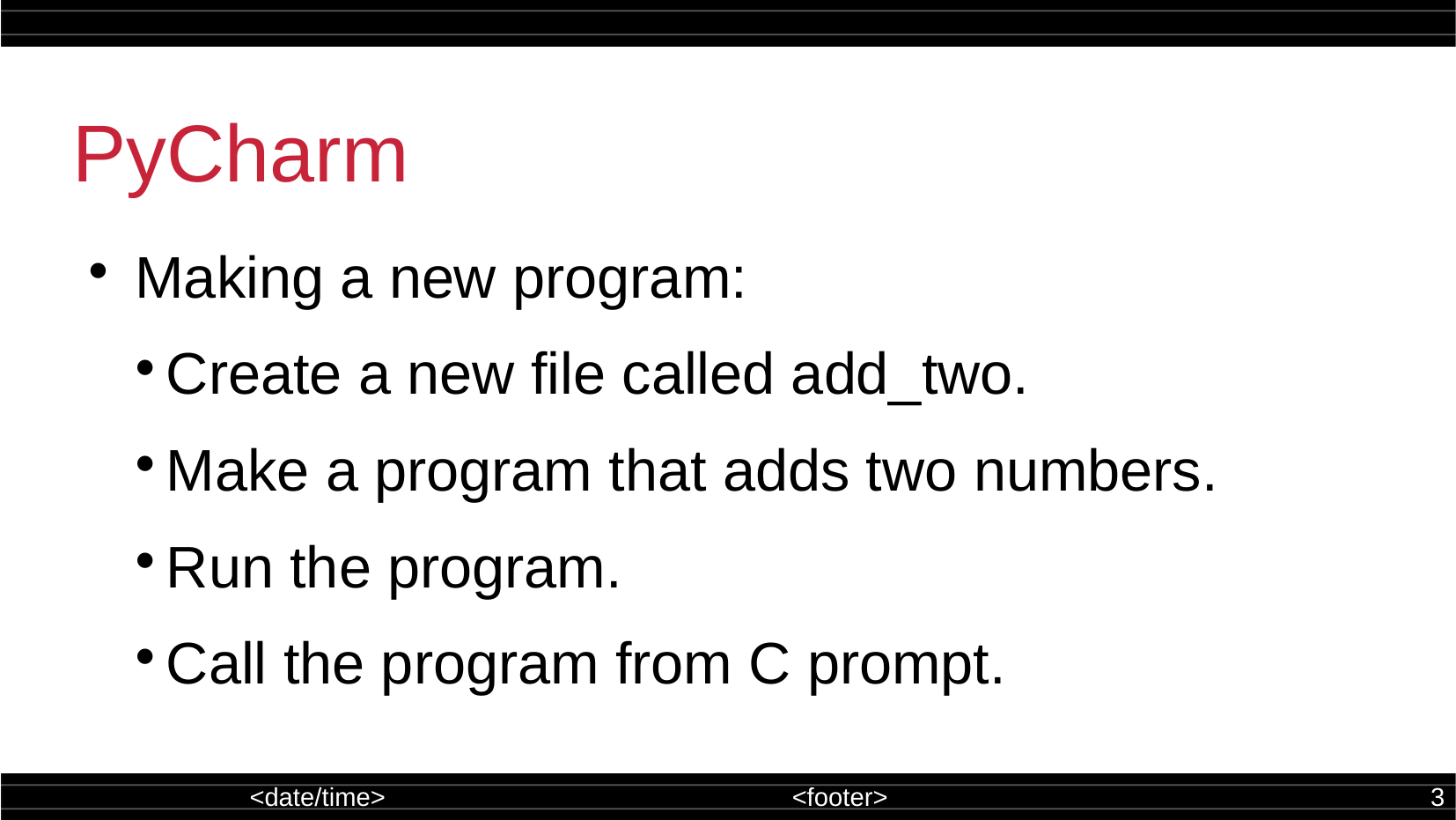

PyCharm
Making a new program:
Create a new file called add_two.
Make a program that adds two numbers.
Run the program.
Call the program from C prompt.